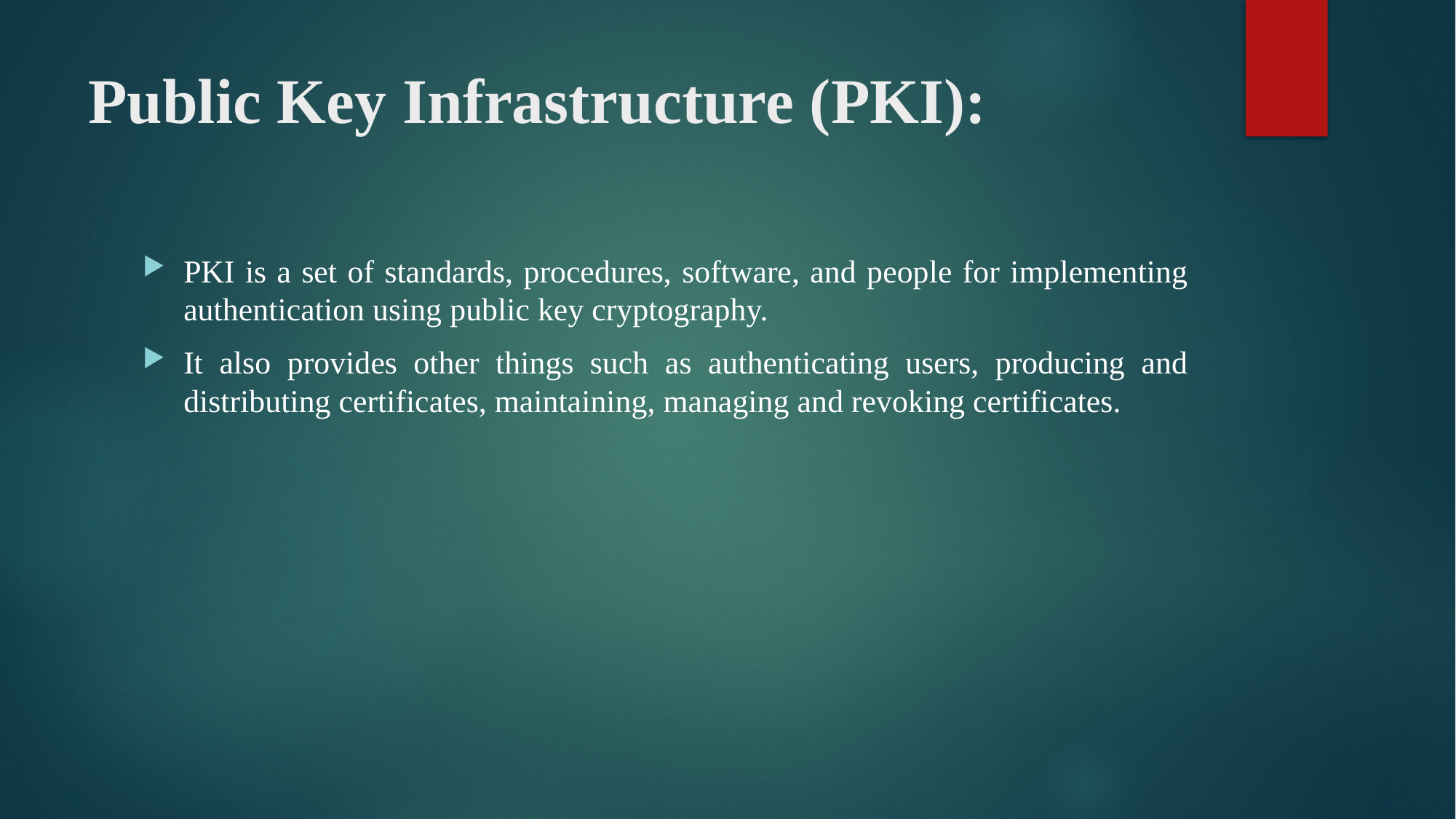

# Public Key Infrastructure (PKI):
PKI is a set of standards, procedures, software, and people for implementing authentication using public key cryptography.
It also provides other things such as authenticating users, producing and distributing certificates, maintaining, managing and revoking certificates.